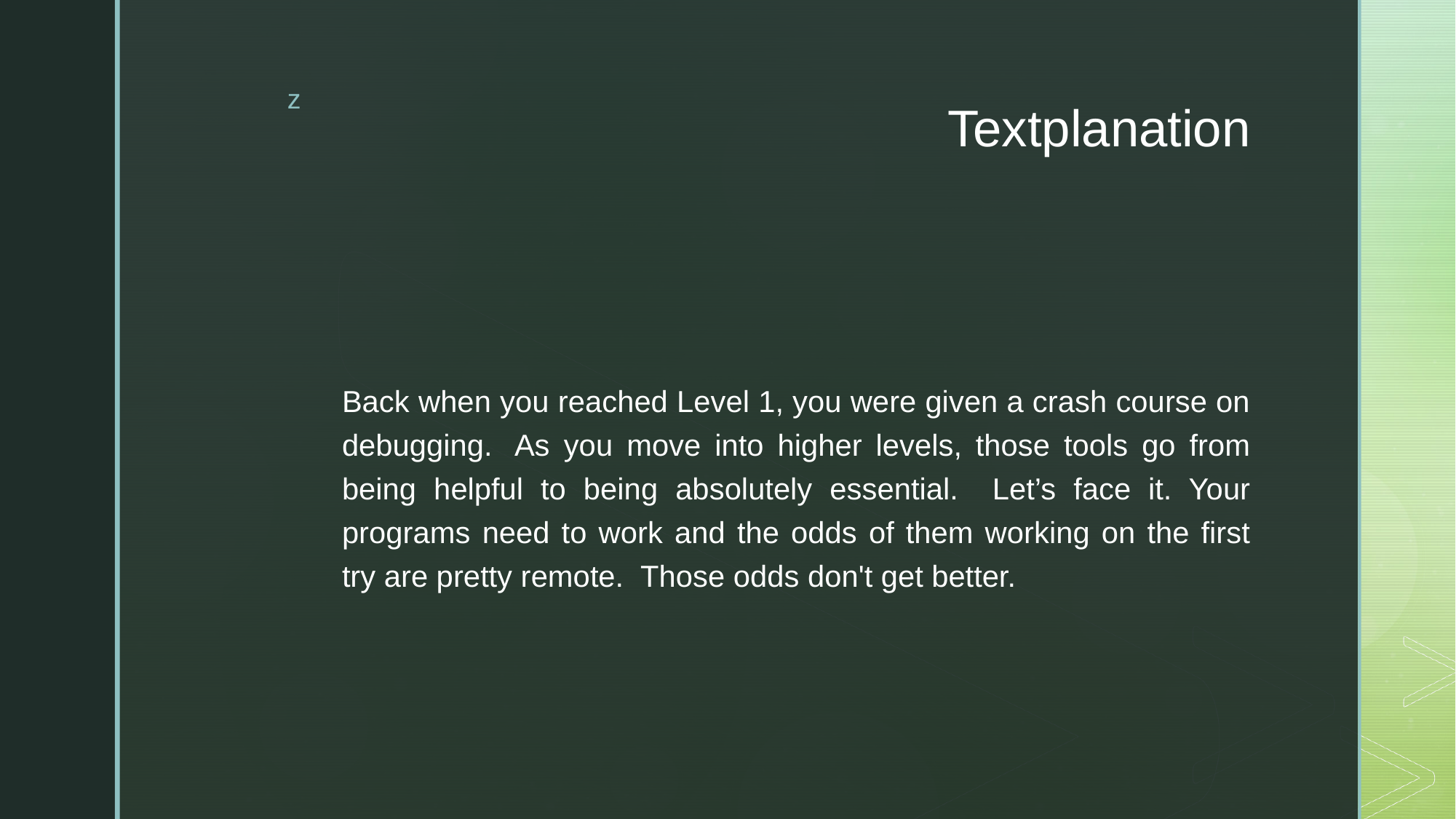

# Textplanation
Back when you reached Level 1, you were given a crash course on debugging.  As you move into higher levels, those tools go from being helpful to being absolutely essential.   Let’s face it. Your programs need to work and the odds of them working on the first try are pretty remote.  Those odds don't get better.